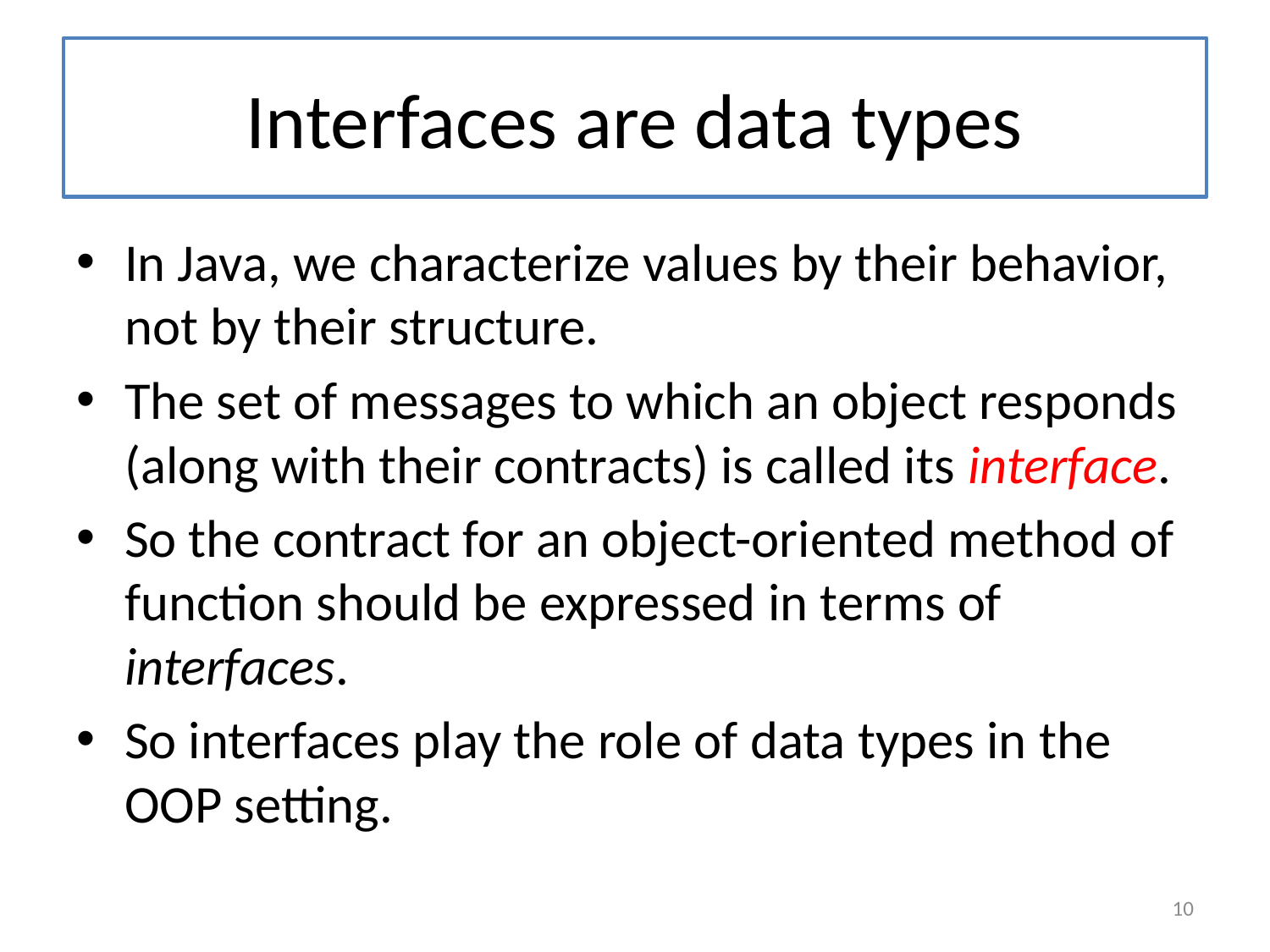

# Interfaces are data types
In Java, we characterize values by their behavior, not by their structure.
The set of messages to which an object responds (along with their contracts) is called its interface.
So the contract for an object-oriented method of function should be expressed in terms of interfaces.
So interfaces play the role of data types in the OOP setting.

10